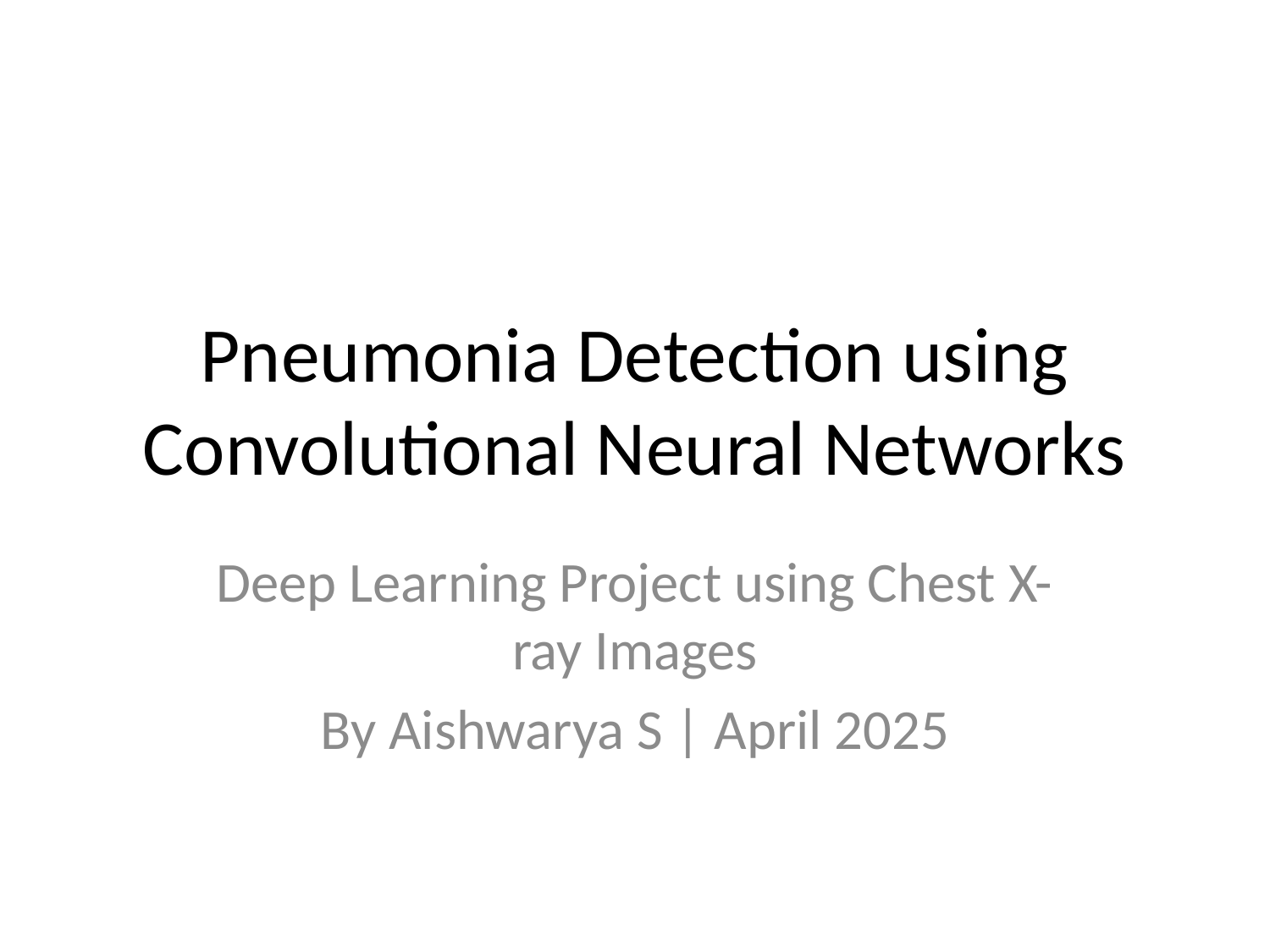

# Pneumonia Detection using Convolutional Neural Networks
Deep Learning Project using Chest X-ray Images
By Aishwarya S | April 2025